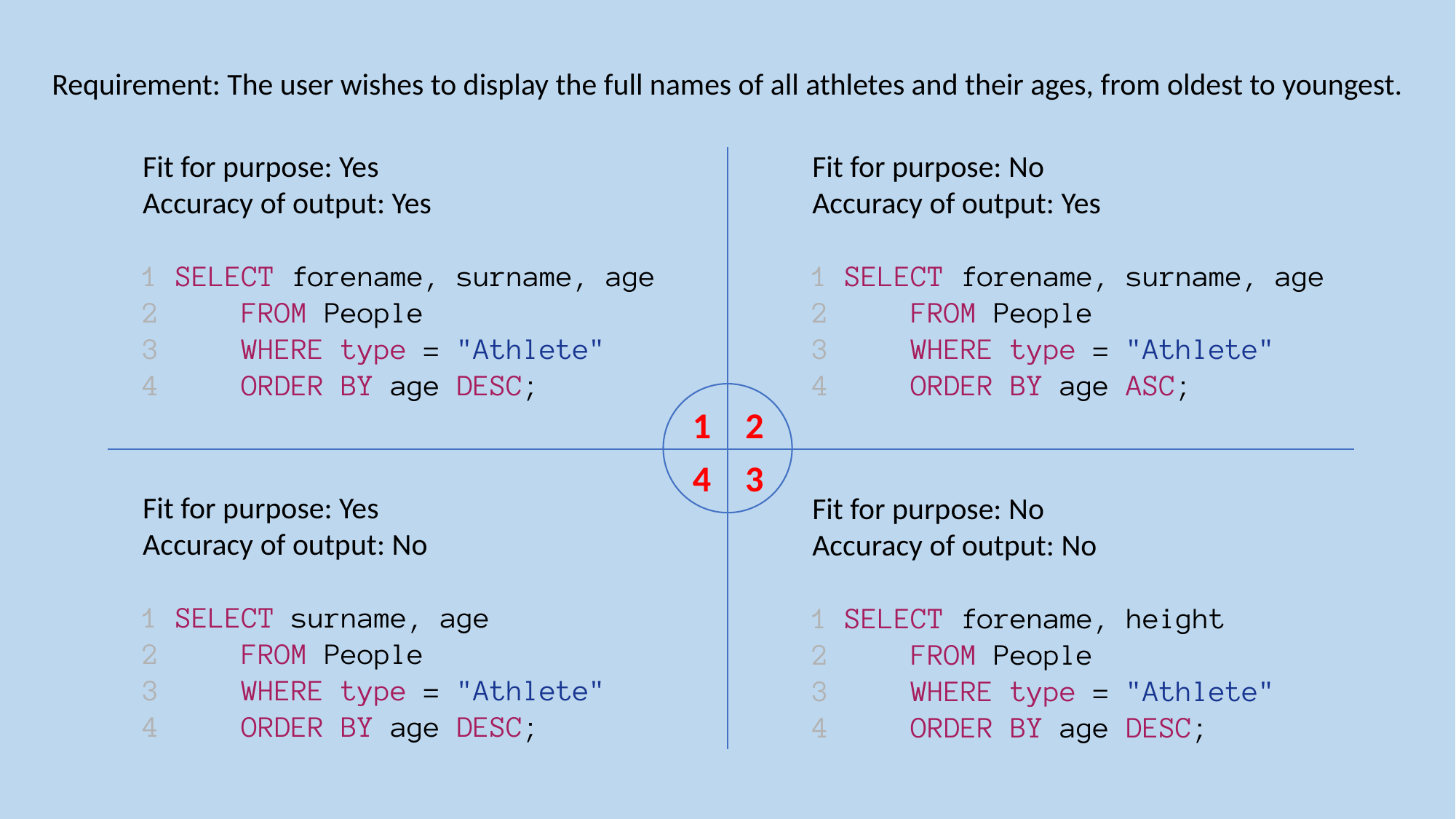

Requirement: The user wishes to display the full names of all athletes and their ages, from oldest to youngest.
Fit for purpose: No
Accuracy of output: Yes

1 SELECT forename, surname, age
2     FROM People
3     WHERE type = "Athlete"
4     ORDER BY age ASC;
Fit for purpose: Yes
Accuracy of output: Yes

1 SELECT forename, surname, age
2     FROM People
3     WHERE type = "Athlete"
4     ORDER BY age DESC;

2
1
4
3
Fit for purpose: Yes
Accuracy of output: No

1 SELECT surname, age
2     FROM People
3     WHERE type = "Athlete"
4     ORDER BY age DESC;
Fit for purpose: No
Accuracy of output: No

1 SELECT forename, height
2     FROM People
3     WHERE type = "Athlete"
4     ORDER BY age DESC;